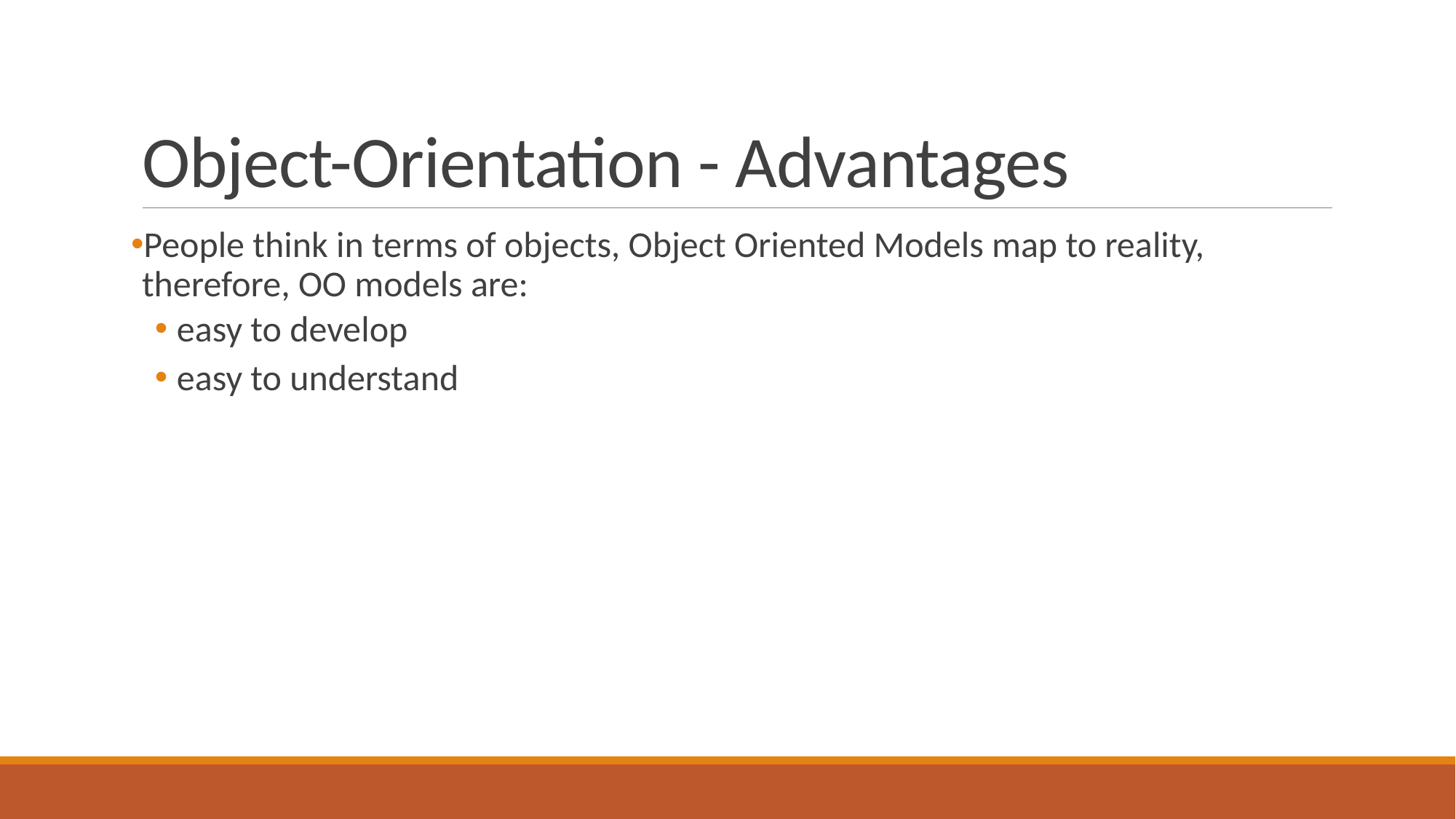

# Object-Orientation - Advantages
People think in terms of objects, Object Oriented Models map to reality, therefore, OO models are:
easy to develop
easy to understand